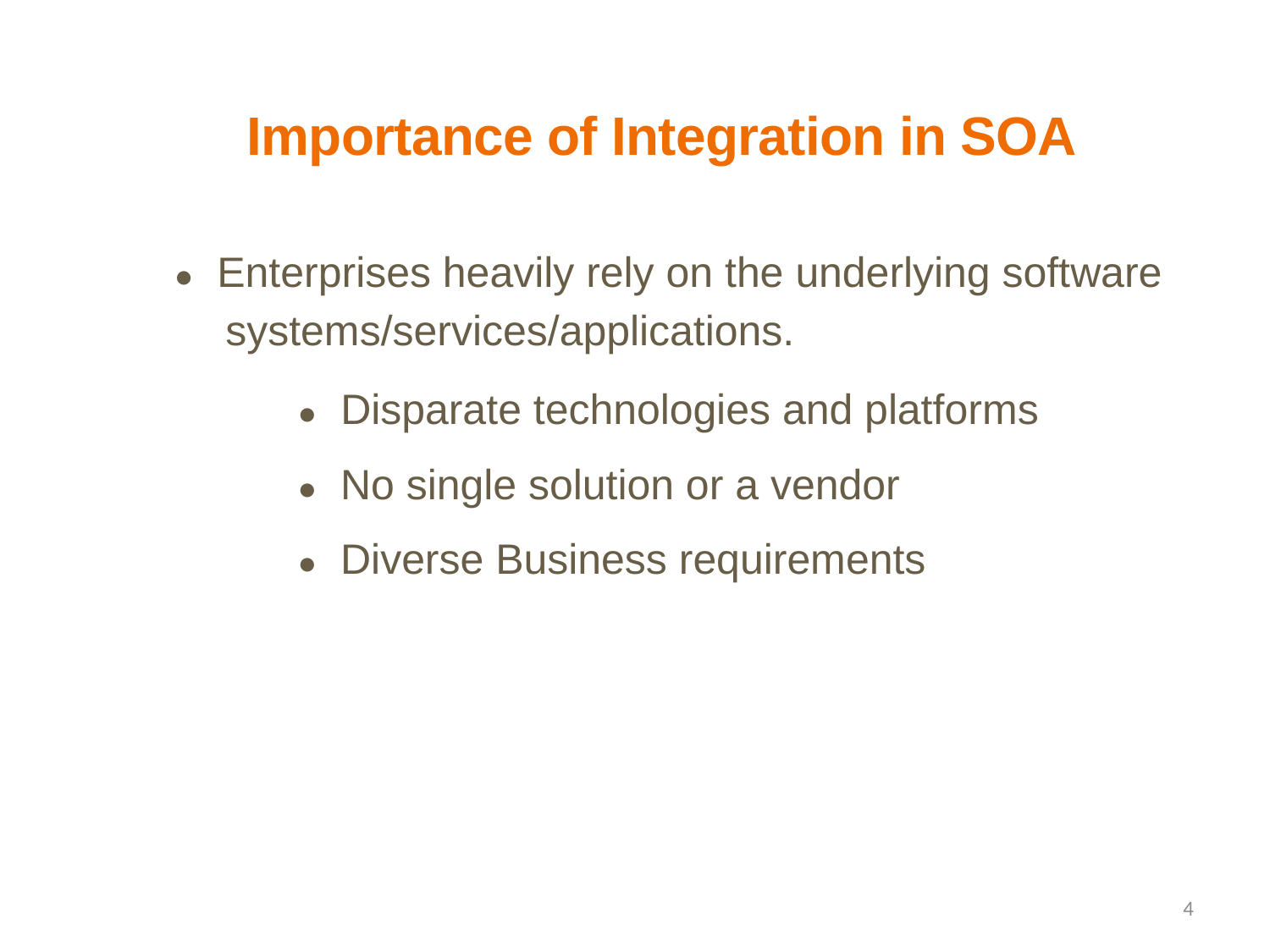

Importance of Integration in SOA

●  Enterprises heavily rely on the underlying software
	systems/services/applications.

●  Disparate technologies and platforms
●  No single solution or a vendor
●  Diverse Business requirements

4